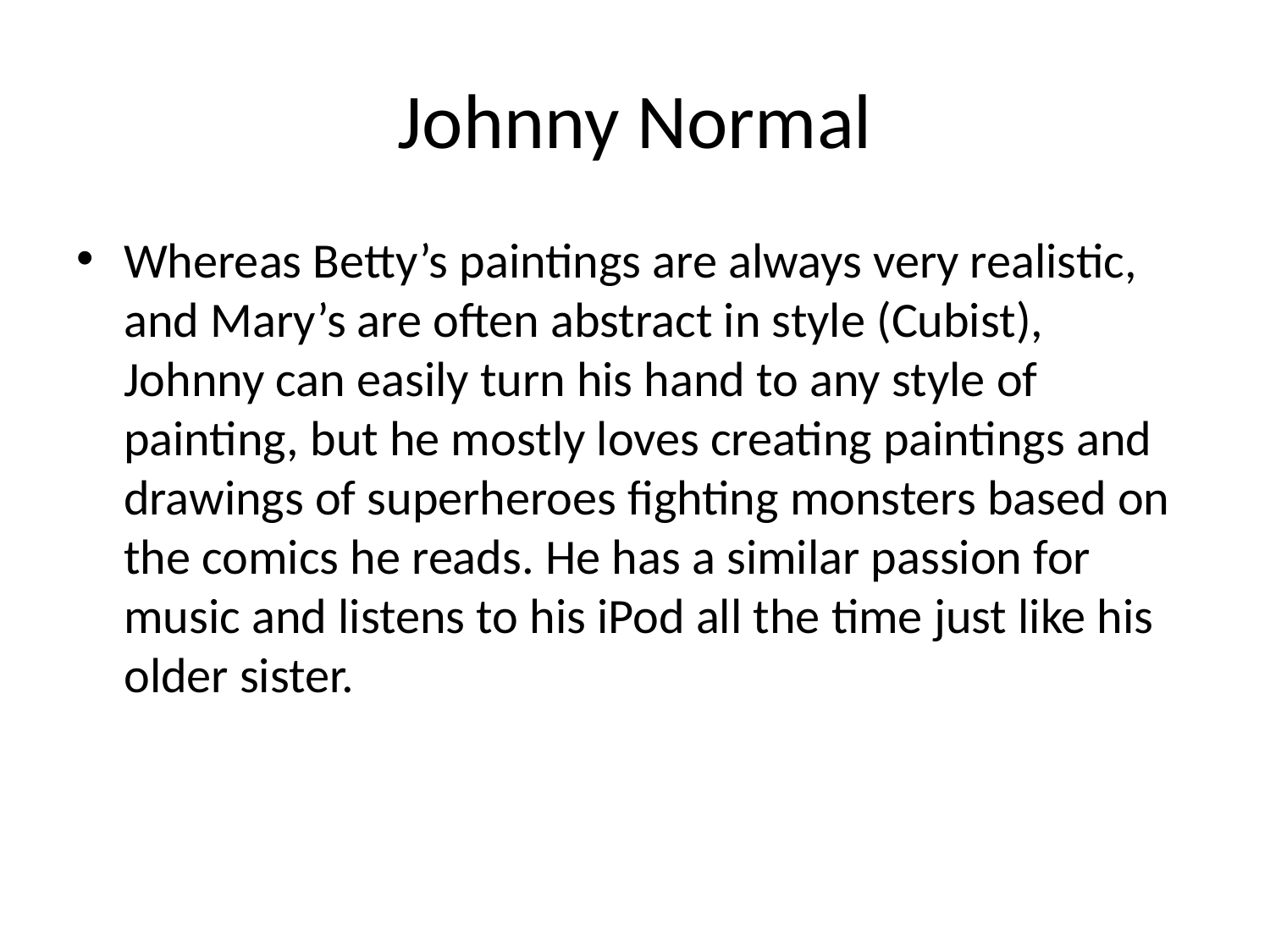

# Johnny Normal
Whereas Betty’s paintings are always very realistic, and Mary’s are often abstract in style (Cubist), Johnny can easily turn his hand to any style of painting, but he mostly loves creating paintings and drawings of superheroes fighting monsters based on the comics he reads. He has a similar passion for music and listens to his iPod all the time just like his older sister.